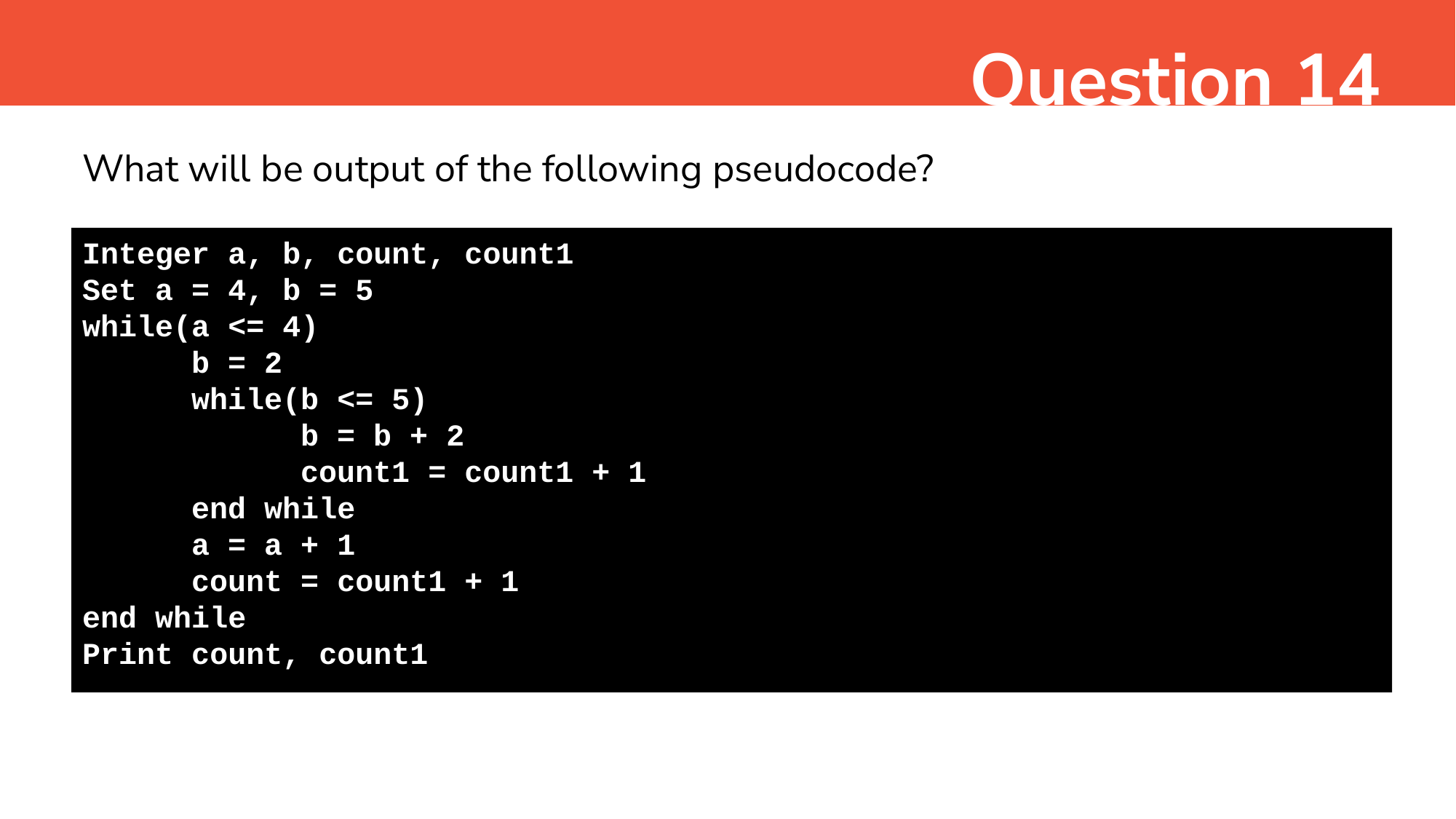

Question 14
What will be output of the following pseudocode?
Integer a, b, count, count1
Set a = 4, b = 5
while(a <= 4)
	b = 2
	while(b <= 5)
		b = b + 2
		count1 = count1 + 1
	end while
	a = a + 1
	count = count1 + 1
end while
Print count, count1